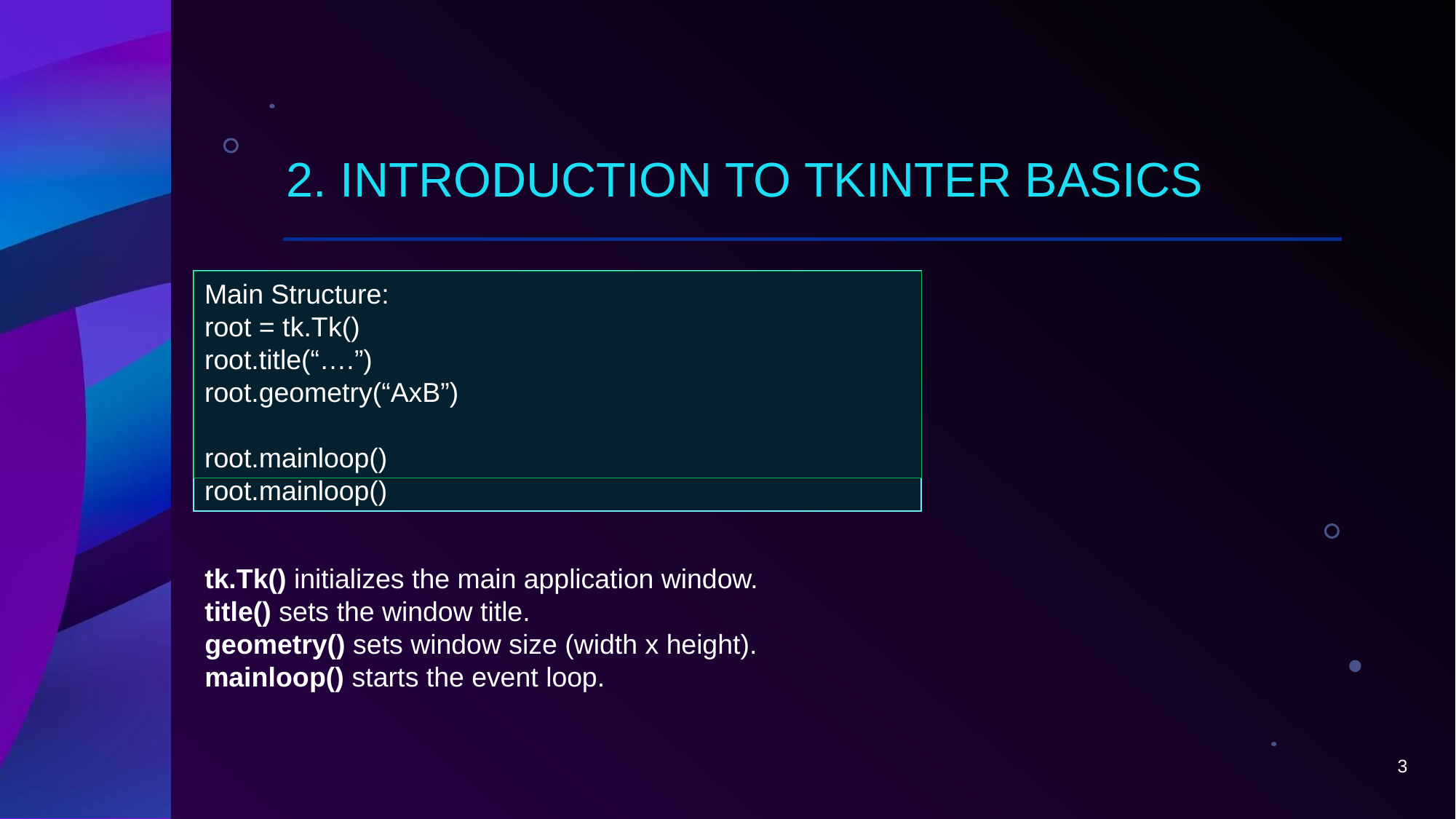

# 2. Introduction to tkinter basics
import tkinter as tk

root = tk.Tk()
root.title("My First Tkinter Window")
root.geometry("300x200")

root.mainloop()
Main Structure:
root = tk.Tk()
root.title(“….”)
root.geometry(“AxB”)

root.mainloop()
tk.Tk() initializes the main application window.
title() sets the window title.
geometry() sets window size (width x height).
mainloop() starts the event loop.
3